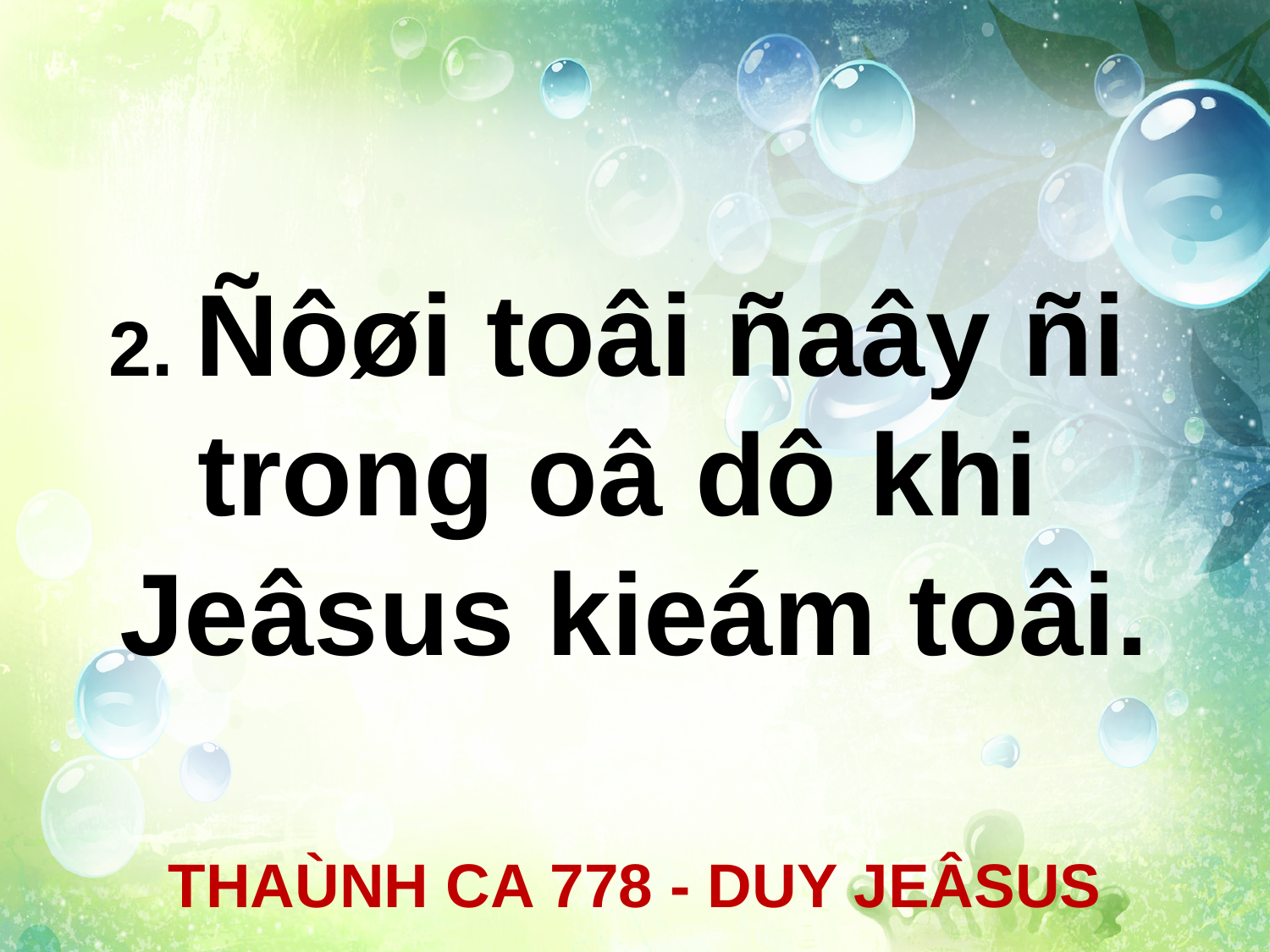

2. Ñôøi toâi ñaây ñi
trong oâ dô khi
Jeâsus kieám toâi.
THAÙNH CA 778 - DUY JEÂSUS